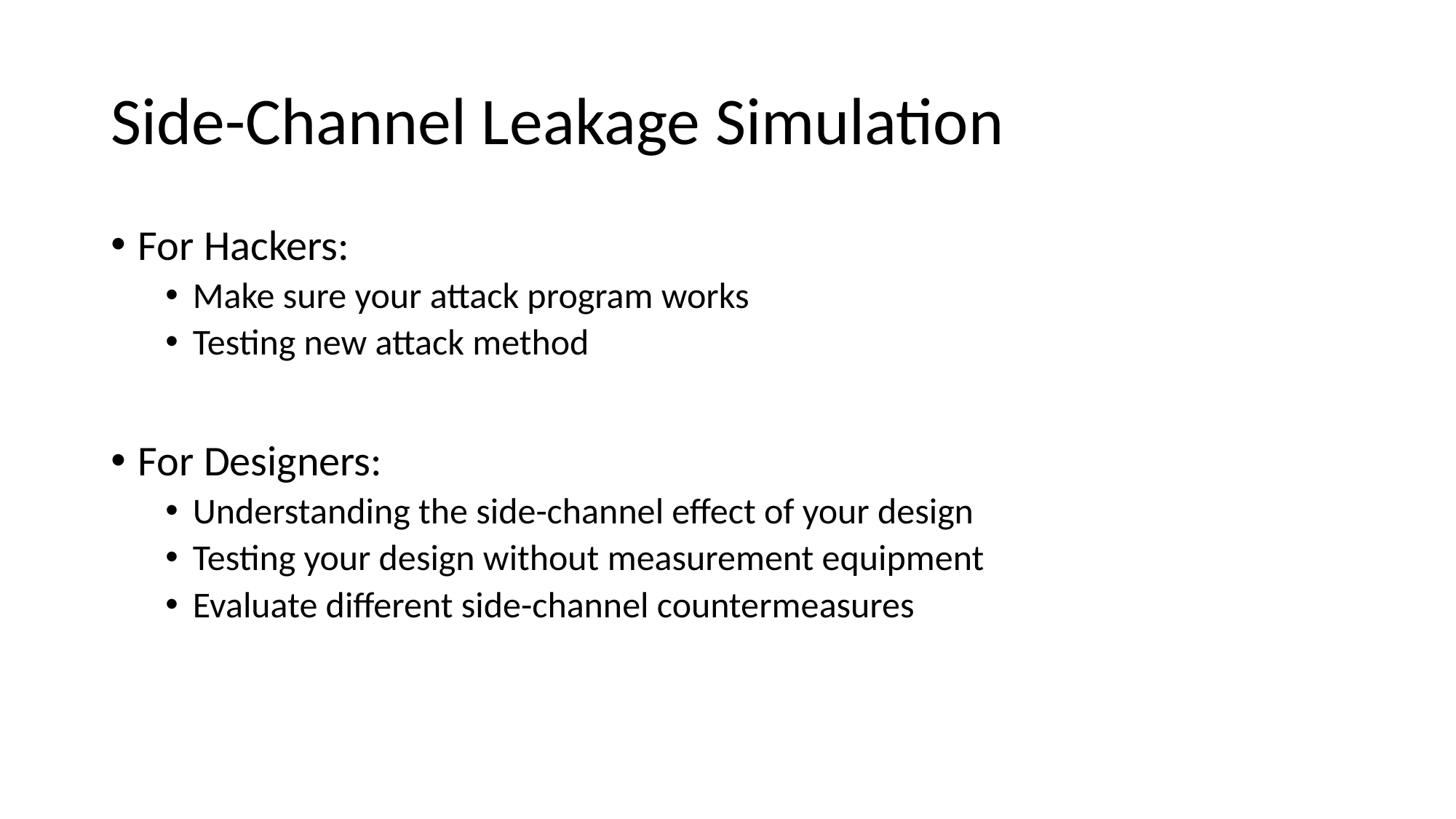

# Side-Channel Leakage Simulation
For Hackers:
Make sure your attack program works
Testing new attack method

For Designers:
Understanding the side-channel effect of your design
Testing your design without measurement equipment
Evaluate different side-channel countermeasures